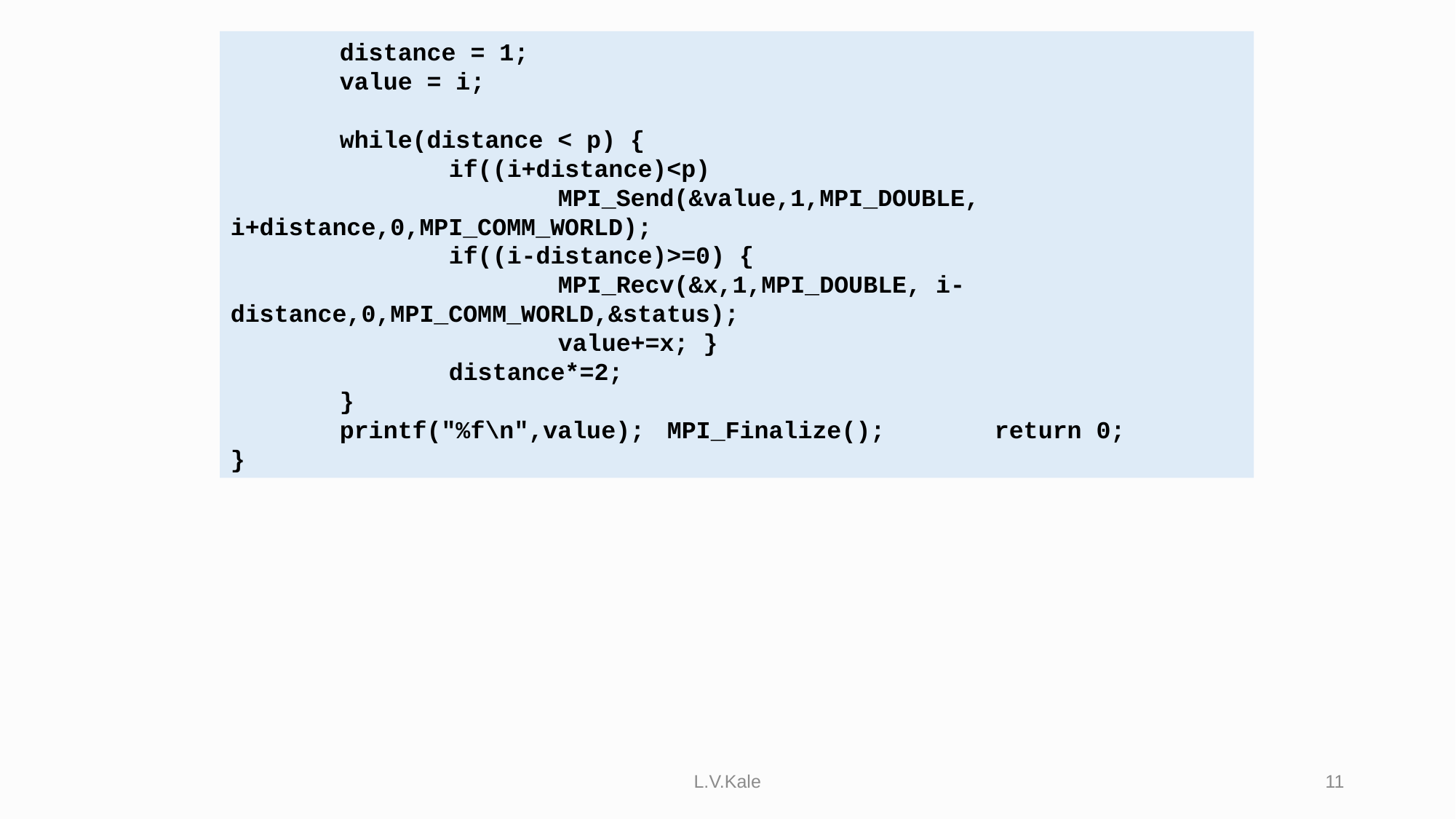

distance = 1;
	value = i;

	while(distance < p) {
		if((i+distance)<p)
			MPI_Send(&value,1,MPI_DOUBLE, i+distance,0,MPI_COMM_WORLD);
		if((i-distance)>=0) {
			MPI_Recv(&x,1,MPI_DOUBLE, i-distance,0,MPI_COMM_WORLD,&status);
			value+=x; }
		distance*=2;
	}
	printf("%f\n",value); 	MPI_Finalize(); 	return 0;
}
L.V.Kale
11